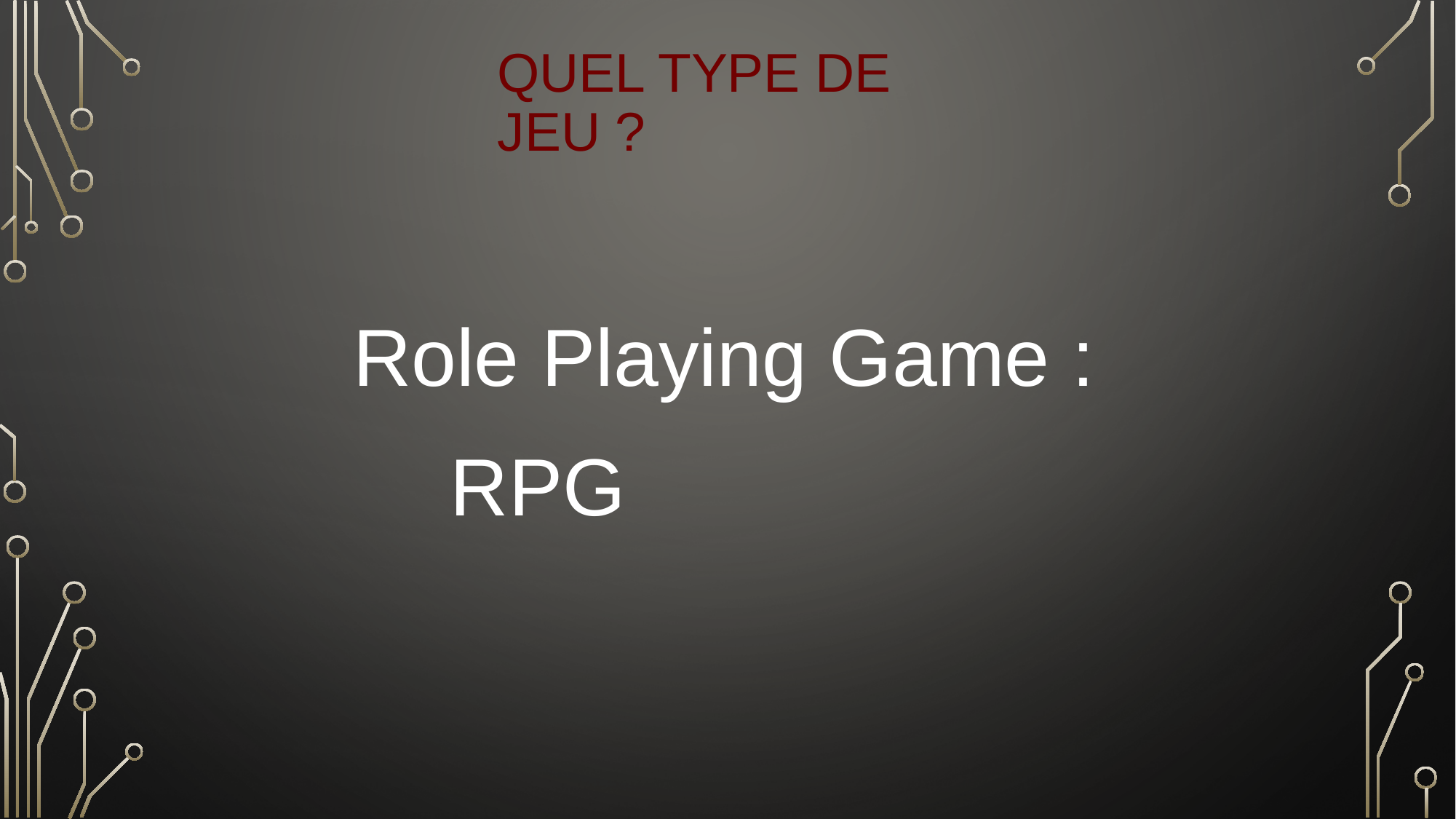

# Quel type de jeu ?
Role Playing Game :
			RPG